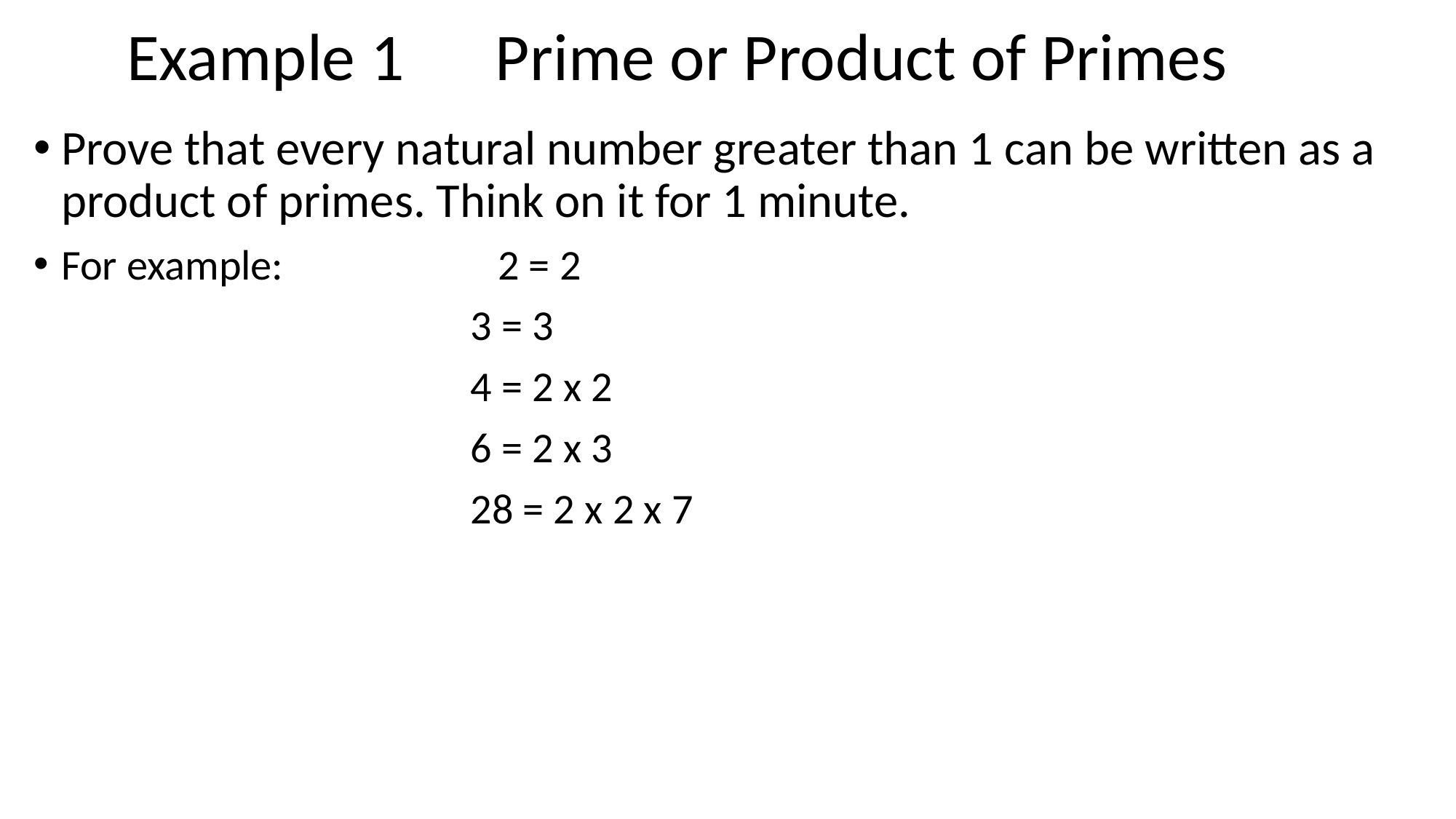

# Example 1      Prime or Product of Primes
Prove that every natural number greater than 1 can be written as a product of primes. Think on it for 1 minute.
For example: 		2 = 2
				3 = 3
				4 = 2 x 2
				6 = 2 x 3
				28 = 2 x 2 x 7